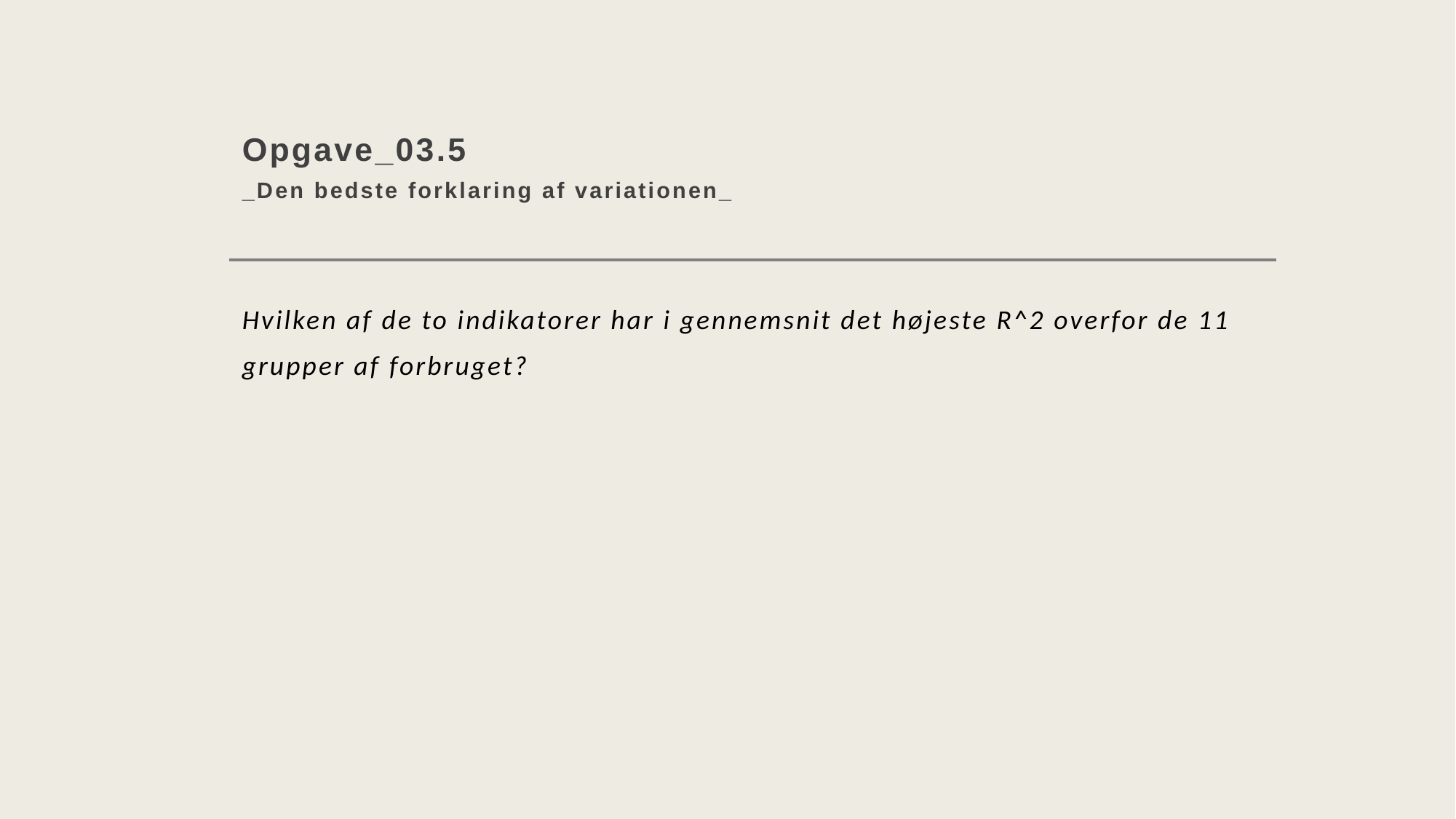

# Opgave_03.5  _Den bedste forklaring af variationen_
Hvilken af de to indikatorer har i gennemsnit det højeste R^2 overfor de 11 grupper af forbruget?